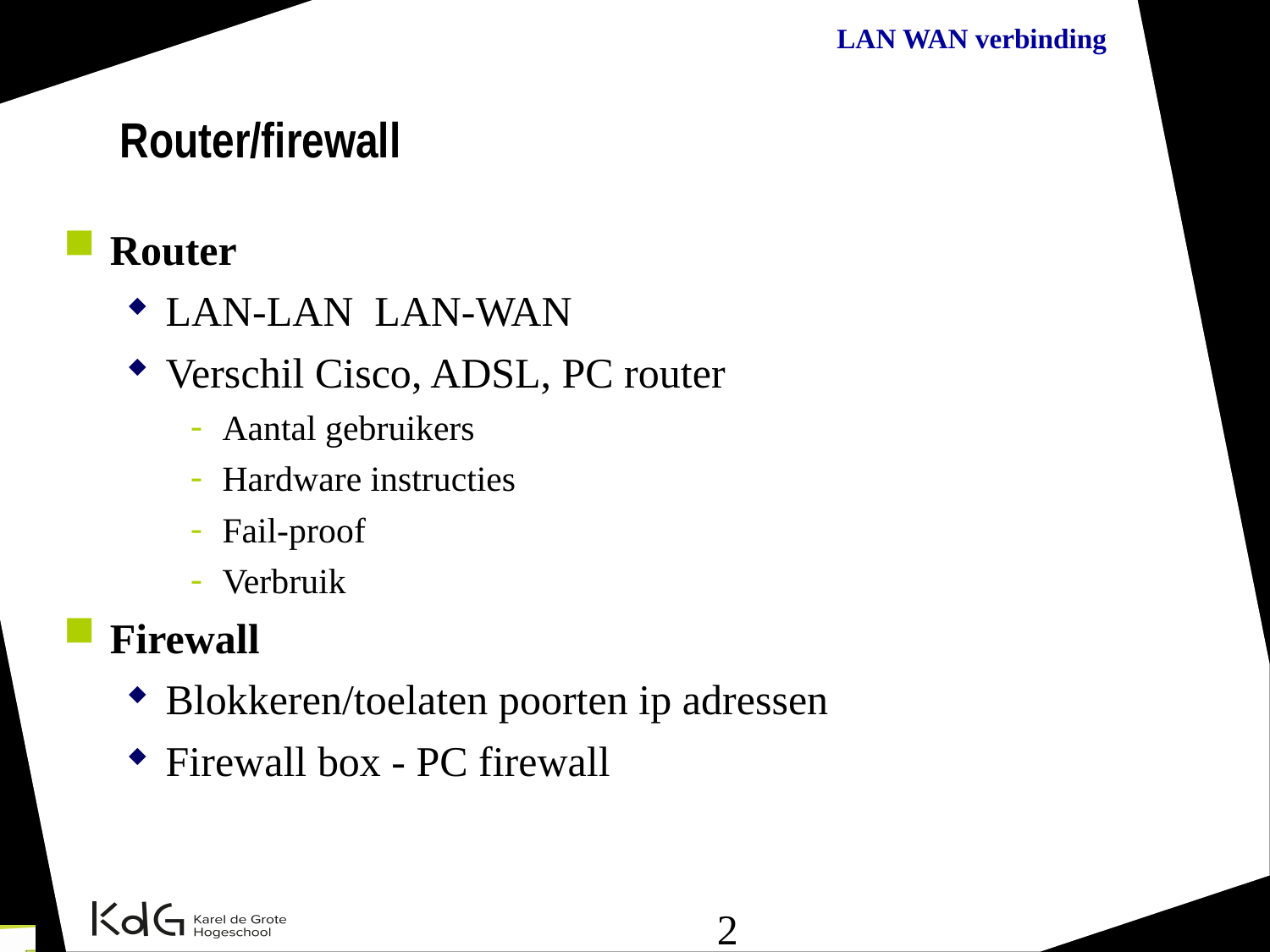

Router/firewall
Router
LAN-LAN  LAN-WAN
Verschil Cisco, ADSL, PC router
Aantal gebruikers
Hardware instructies
Fail-proof
Verbruik
Firewall
Blokkeren/toelaten poorten ip adressen
Firewall box - PC firewall